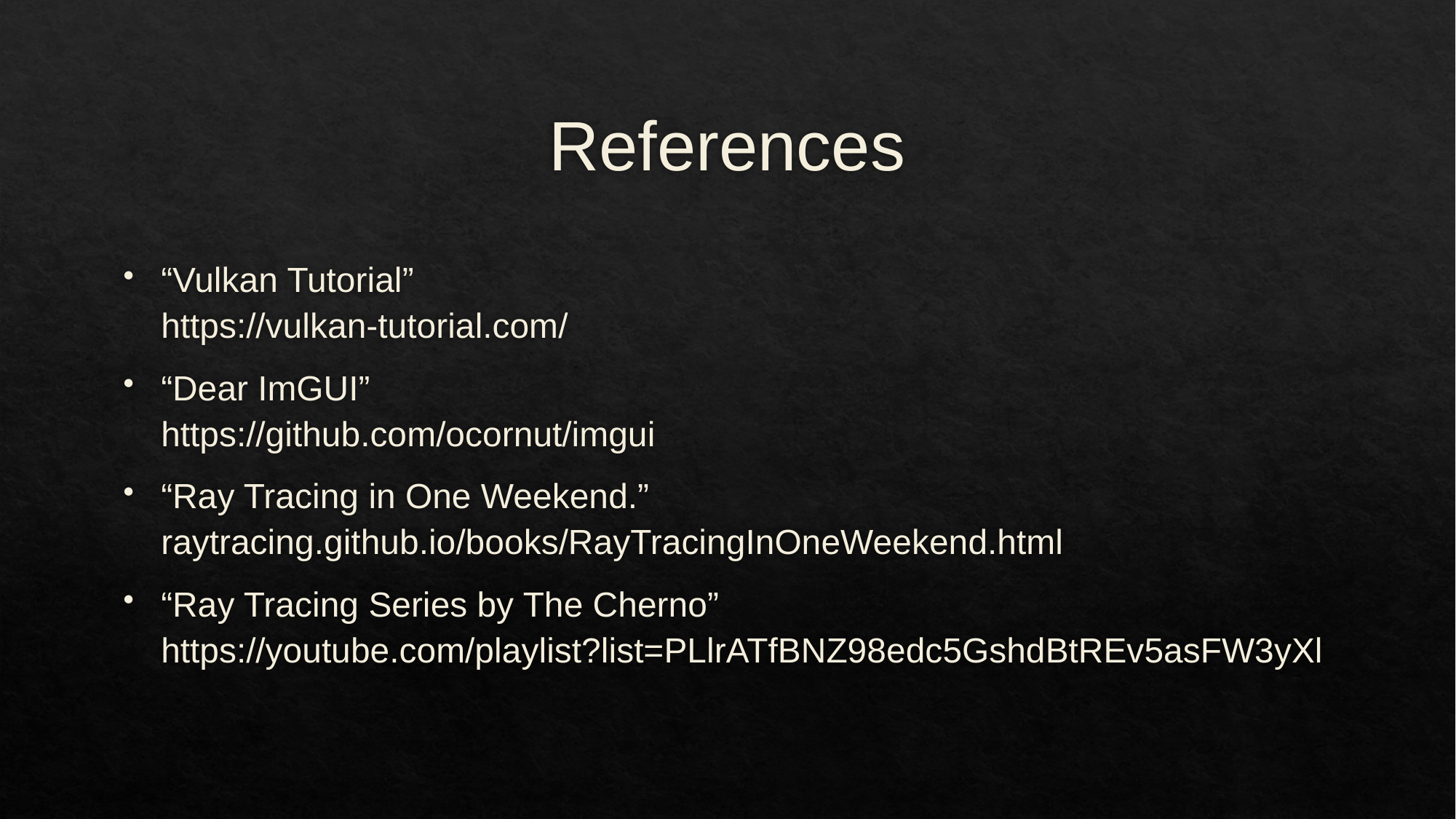

# References
“Vulkan Tutorial”
https://vulkan-tutorial.com/
“Dear ImGUI”
https://github.com/ocornut/imgui
“Ray Tracing in One Weekend.” raytracing.github.io/books/RayTracingInOneWeekend.html
“Ray Tracing Series by The Cherno”
https://youtube.com/playlist?list=PLlrATfBNZ98edc5GshdBtREv5asFW3yXl